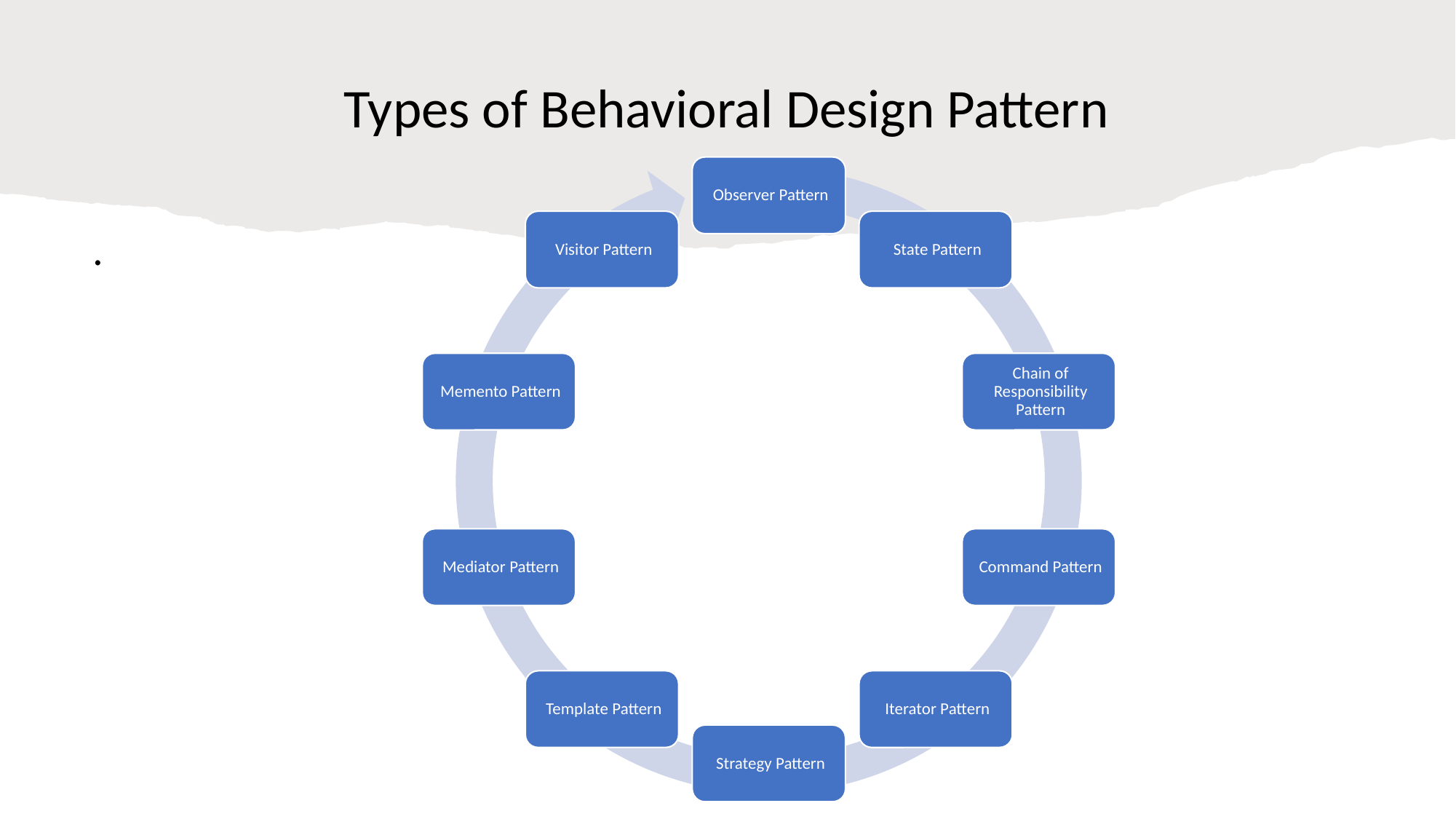

# Types of Behavioral Design Pattern
Observer Pattern
State Pattern
Chain of Responsibility Pattern
Command Pattern
Iterator Pattern
Strategy Pattern
Template Pattern
Mediator Pattern
Memento Pattern
Visitor Pattern
.